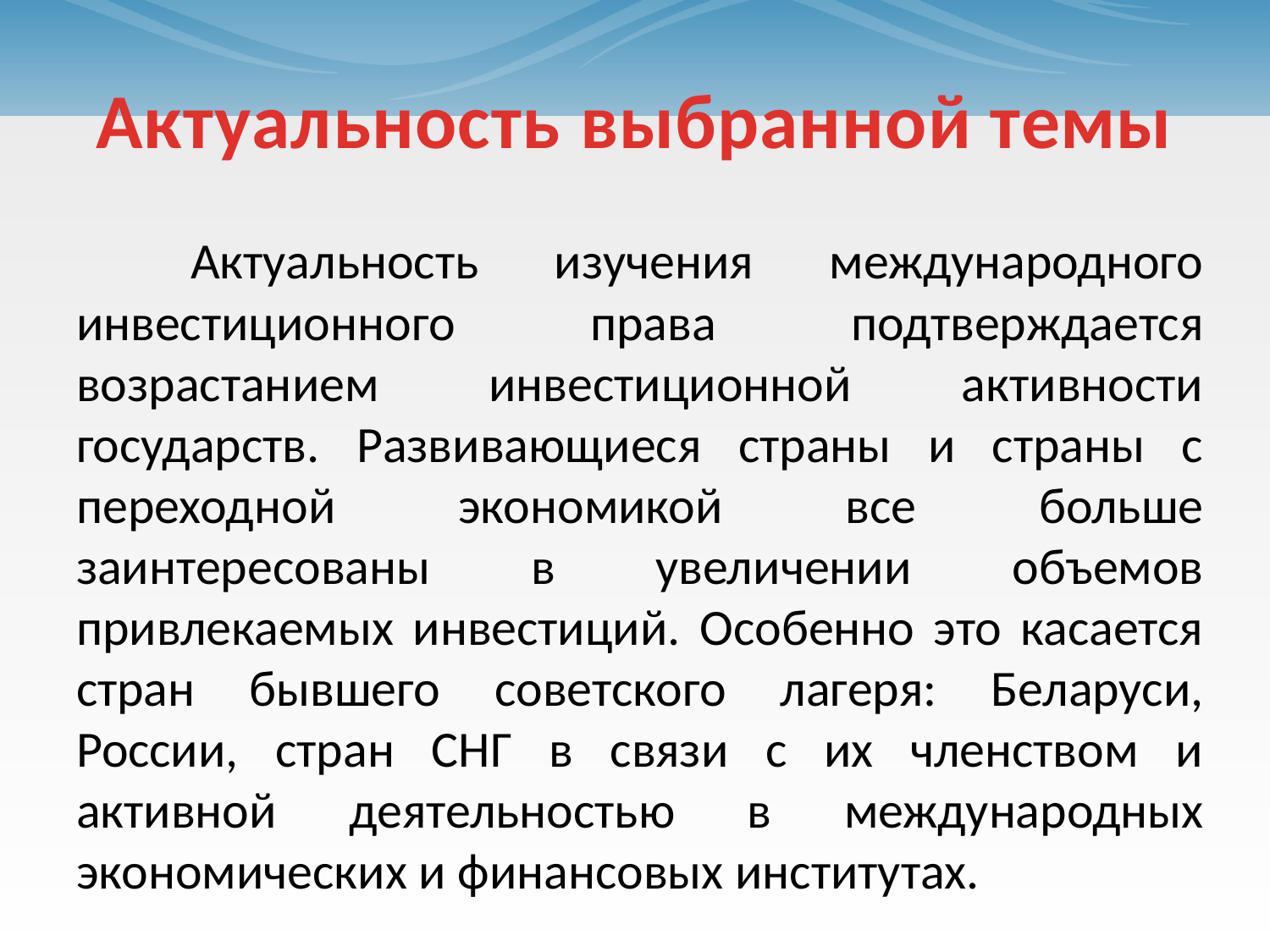

# Актуальность выбранной темы
	Актуальность изучения международного инвестиционного права подтверждается возрастанием инвестиционной активности государств. Развивающиеся страны и страны с переходной экономикой все больше заинтересованы в увеличении объемов привлекаемых инвестиций. Особенно это касается стран бывшего советского лагеря: Беларуси, России, стран СНГ в связи с их членством и активной деятельностью в международных экономических и финансовых институтах.